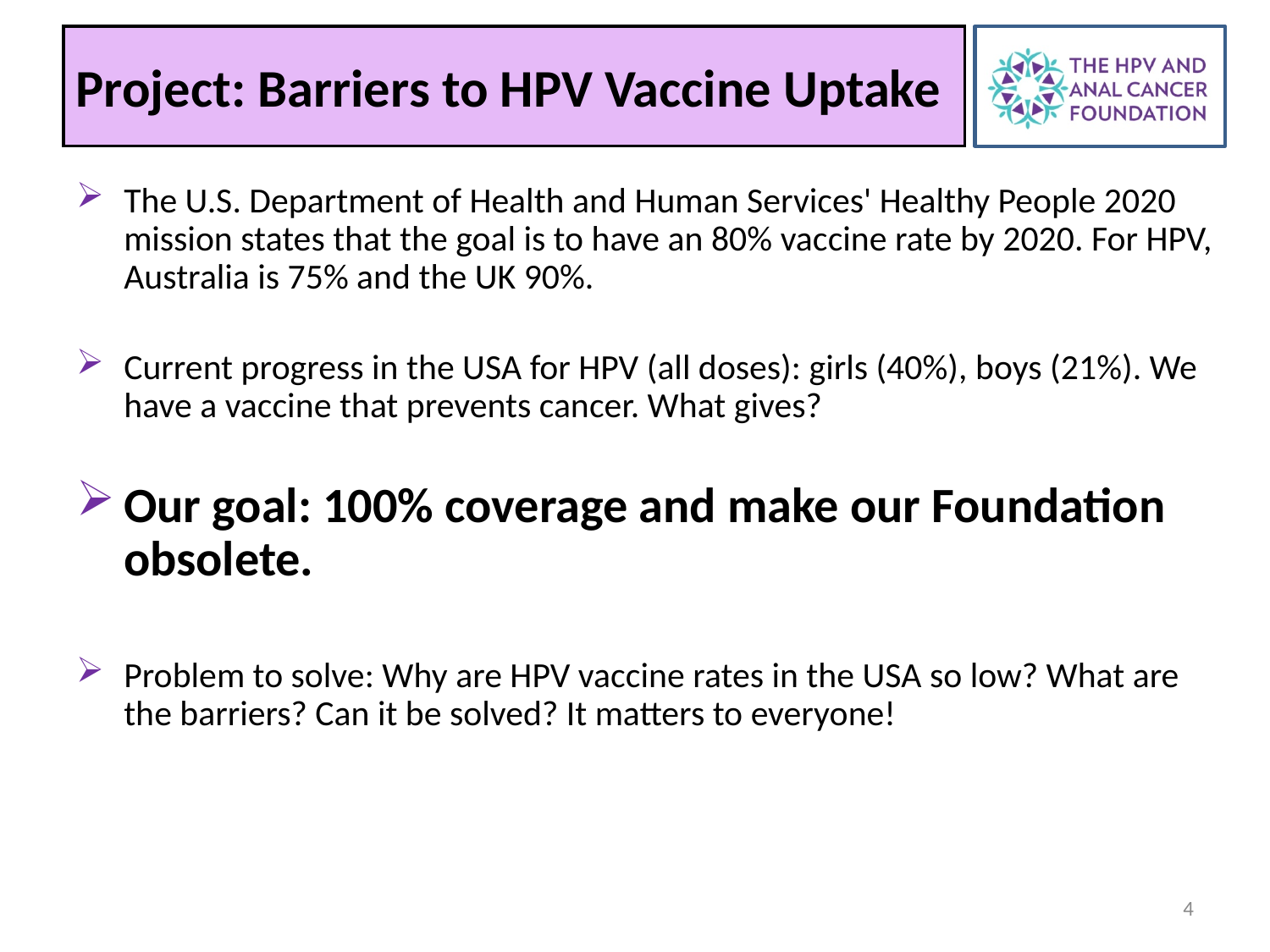

Project: Barriers to HPV Vaccine Uptake

The U.S. Department of Health and Human Services' Healthy People 2020 mission states that the goal is to have an 80% vaccine rate by 2020. For HPV, Australia is 75% and the UK 90%.

Current progress in the USA for HPV (all doses): girls (40%), boys (21%). We have a vaccine that prevents cancer. What gives?

Our goal: 100% coverage and make our Foundation obsolete.

Problem to solve: Why are HPV vaccine rates in the USA so low? What are the barriers? Can it be solved? It matters to everyone!

4